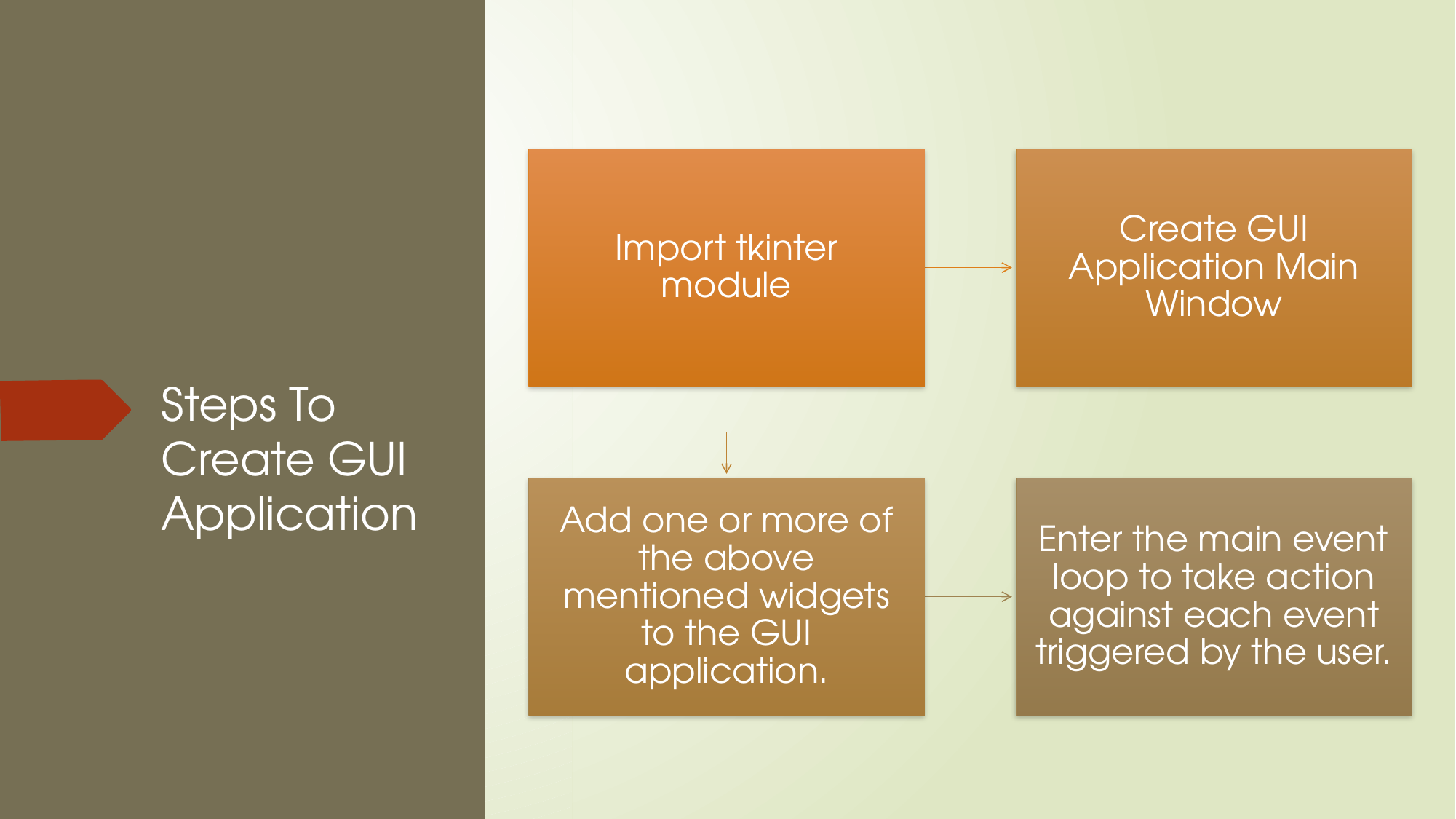

Import tkinter module

Create GUI Application Main Window

Add one or more of the above mentioned widgets to the GUI application.
Enter the main event loop to take action against each event triggered by the user.
# Steps To Create GUI Application